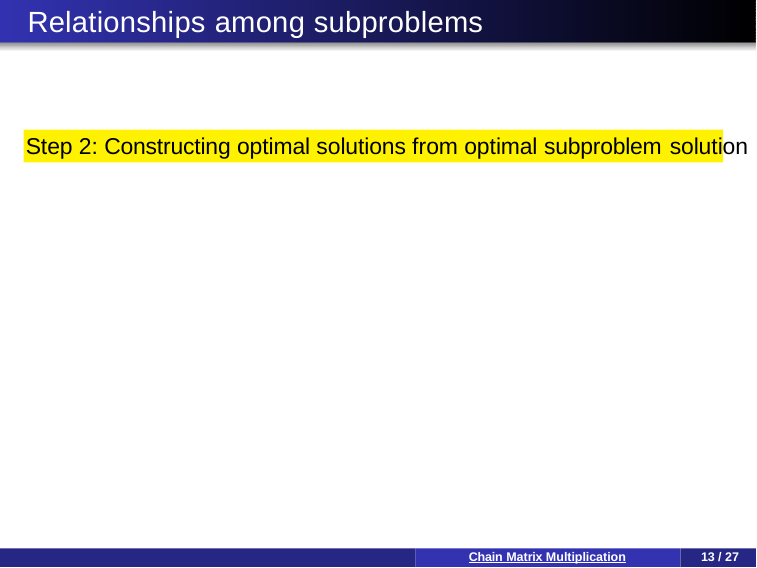

# Relationships among subproblems
Step 2: Constructing optimal solutions from optimal subproblem solution

Chain Matrix Multiplication
13 / 27